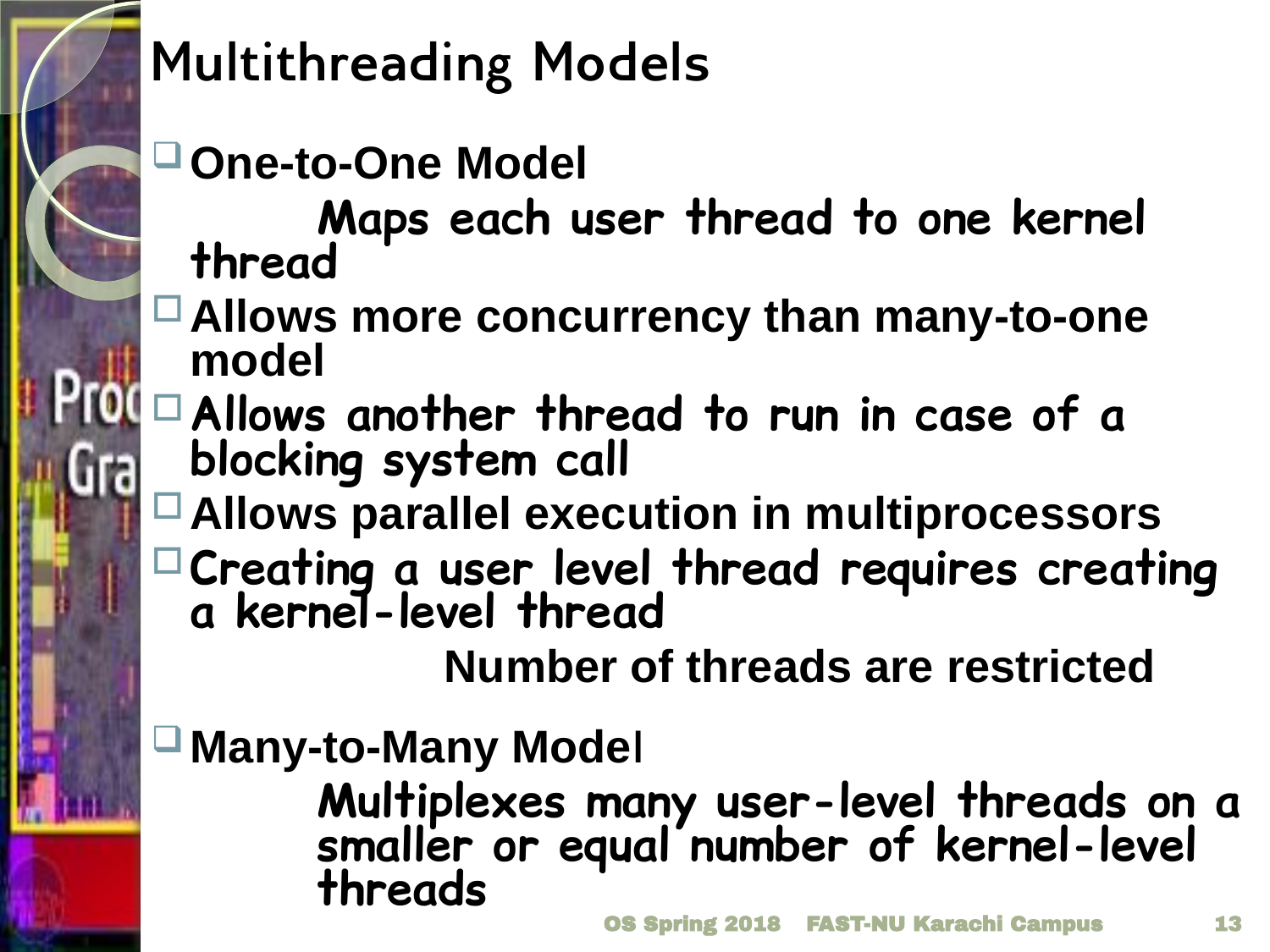

# Multithreading Models
One-to-One Model
		Maps each user thread to one kernel 	thread
Allows more concurrency than many-to-one model
Allows another thread to run in case of a blocking system call
Allows parallel execution in multiprocessors
Creating a user level thread requires creating a kernel-level thread
			Number of threads are restricted

Many-to-Many Model
		Multiplexes many user-level threads on a 	smaller or equal number of kernel-level 	threads
OS Spring 2018
FAST-NU Karachi Campus
13